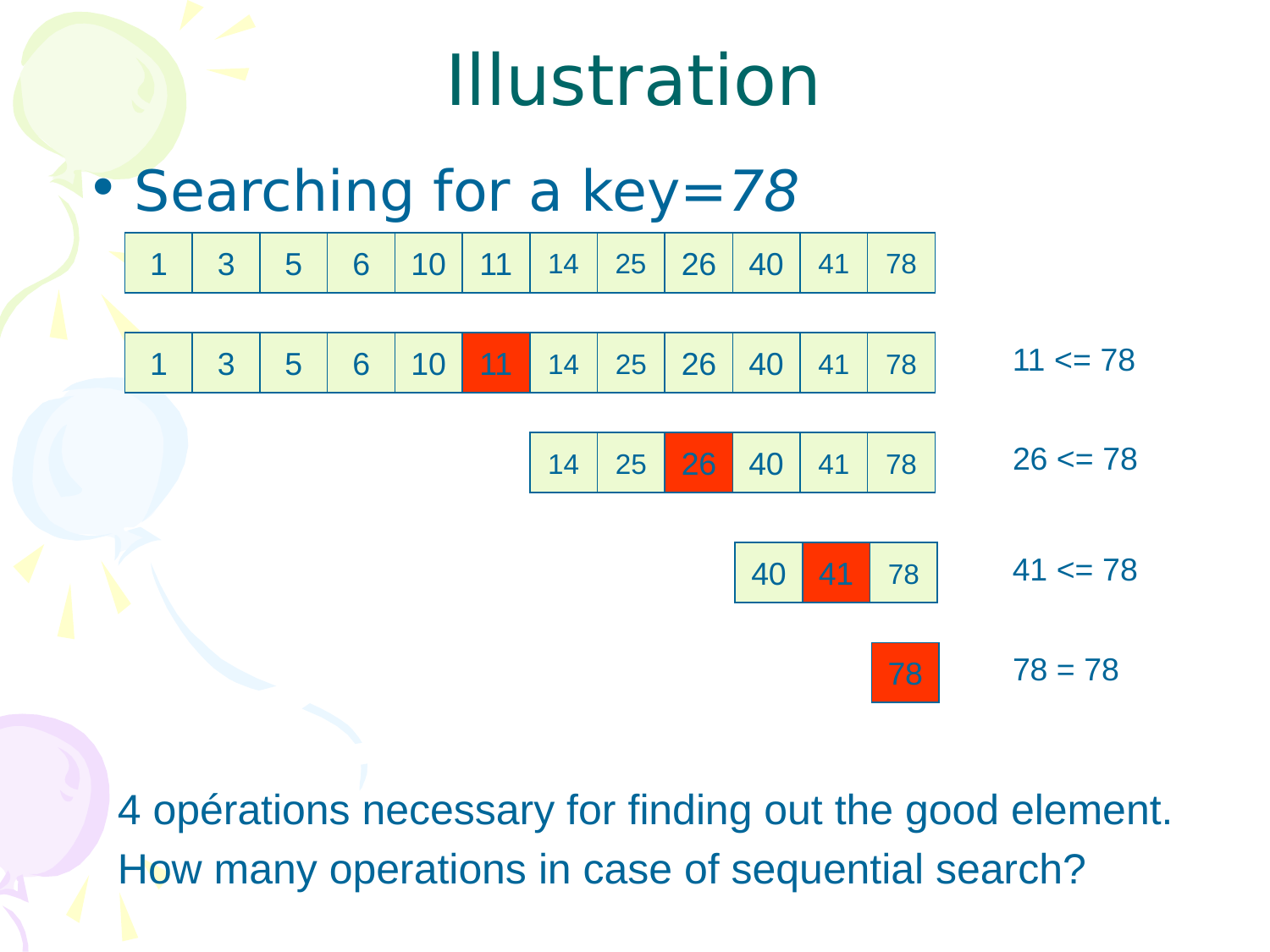

# Illustration
Searching for a key=78

1
3
5
6
10
11
14
25
26
40
41
78
1
3
5
6
10
11
14
25
26
40
41
78
11 <= 78
26 <= 78
14
25
26
40
41
78
40
41
78
41 <= 78
78
78 = 78
4 opérations necessary for finding out the good element.
How many operations in case of sequential search?